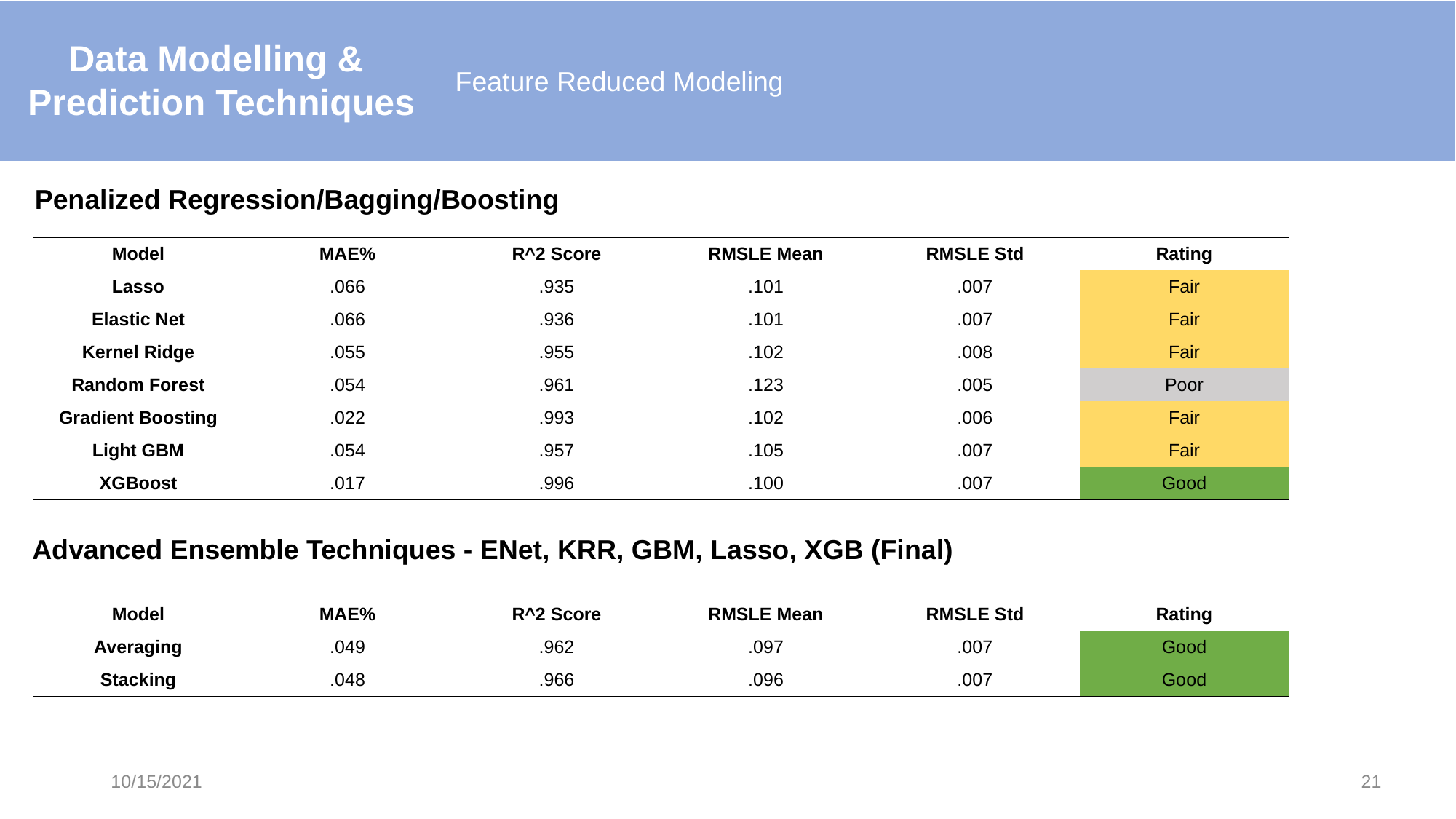

Data Modelling &
Prediction Techniques
Feature Reduced Modeling
Penalized Regression/Bagging/Boosting
| Model | MAE% | R^2 Score | RMSLE Mean | RMSLE Std | Rating |
| --- | --- | --- | --- | --- | --- |
| Lasso | .066 | .935 | .101 | .007 | Fair |
| Elastic Net | .066 | .936 | .101 | .007 | Fair |
| Kernel Ridge | .055 | .955 | .102 | .008 | Fair |
| Random Forest | .054 | .961 | .123 | .005 | Poor |
| Gradient Boosting | .022 | .993 | .102 | .006 | Fair |
| Light GBM | .054 | .957 | .105 | .007 | Fair |
| XGBoost | .017 | .996 | .100 | .007 | Good |
Advanced Ensemble Techniques - ENet, KRR, GBM, Lasso, XGB (Final)
| Model | MAE% | R^2 Score | RMSLE Mean | RMSLE Std | Rating |
| --- | --- | --- | --- | --- | --- |
| Averaging | .049 | .962 | .097 | .007 | Good |
| Stacking | .048 | .966 | .096 | .007 | Good |
21
10/15/2021